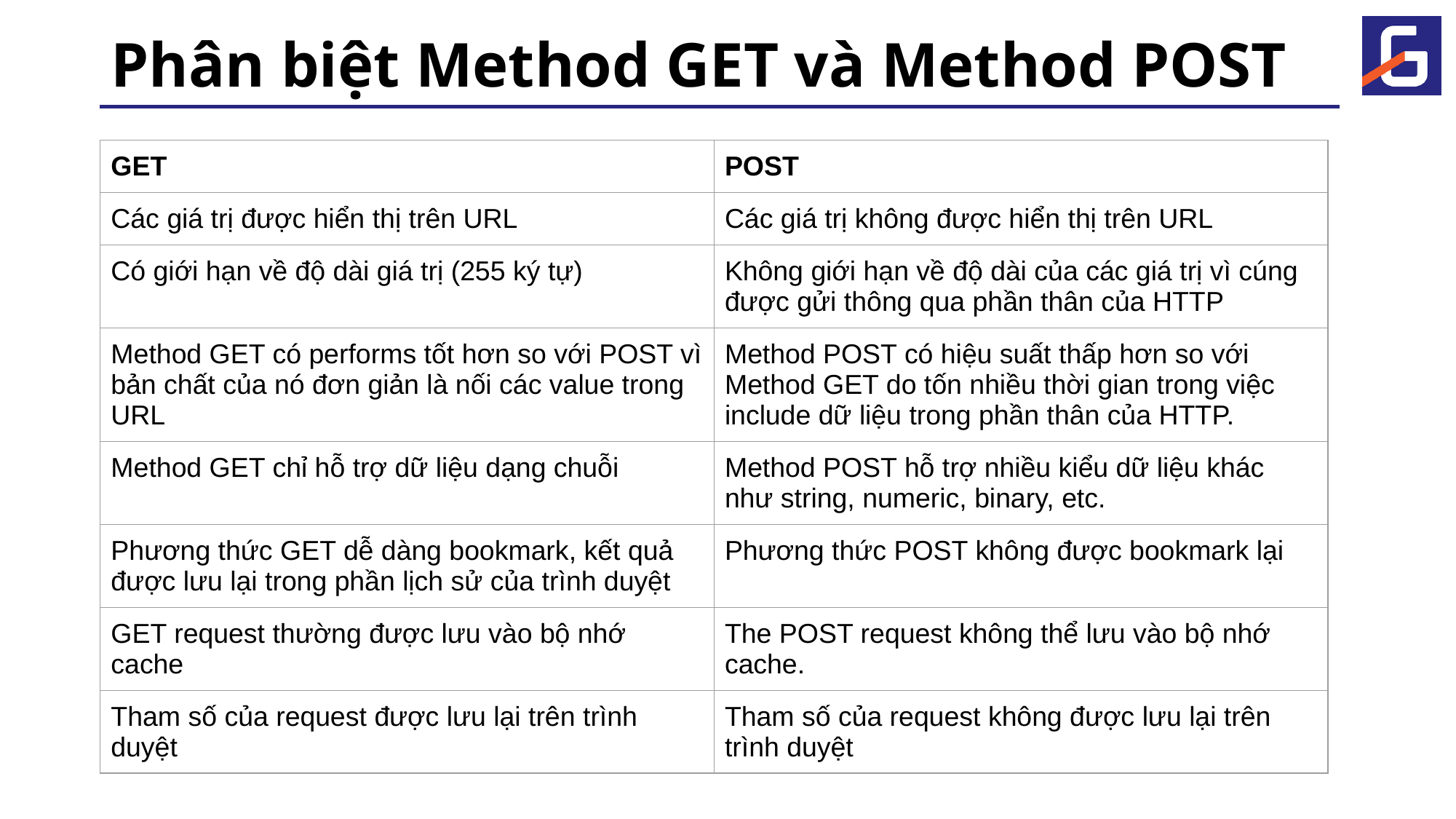

# Phân biệt Method GET và Method POST
| GET | POST |
| --- | --- |
| Các giá trị được hiển thị trên URL | Các giá trị không được hiển thị trên URL |
| Có giới hạn về độ dài giá trị (255 ký tự) | Không giới hạn về độ dài của các giá trị vì cúng được gửi thông qua phần thân của HTTP |
| Method GET có performs tốt hơn so với POST vì bản chất của nó đơn giản là nối các value trong URL | Method POST có hiệu suất thấp hơn so với Method GET do tốn nhiều thời gian trong việc include dữ liệu trong phần thân của HTTP. |
| Method GET chỉ hỗ trợ dữ liệu dạng chuỗi | Method POST hỗ trợ nhiều kiểu dữ liệu khác như string, numeric, binary, etc. |
| Phương thức GET dễ dàng bookmark, kết quả được lưu lại trong phần lịch sử của trình duyệt | Phương thức POST không được bookmark lại |
| GET request thường được lưu vào bộ nhớ cache | The POST request không thể lưu vào bộ nhớ cache. |
| Tham số của request được lưu lại trên trình duyệt | Tham số của request không được lưu lại trên trình duyệt |